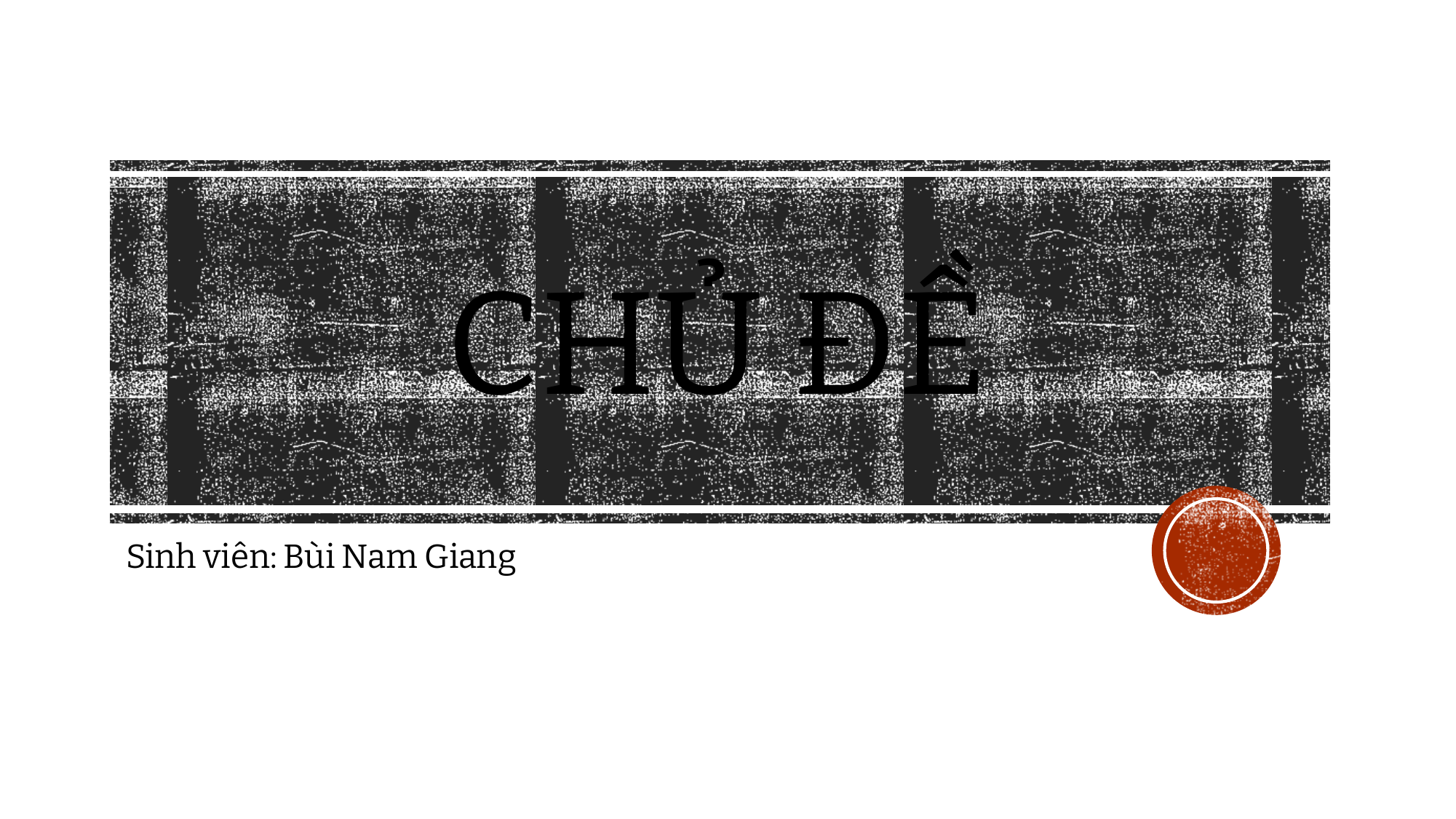

# Chủ đề
Sinh viên: Bùi Nam Giang